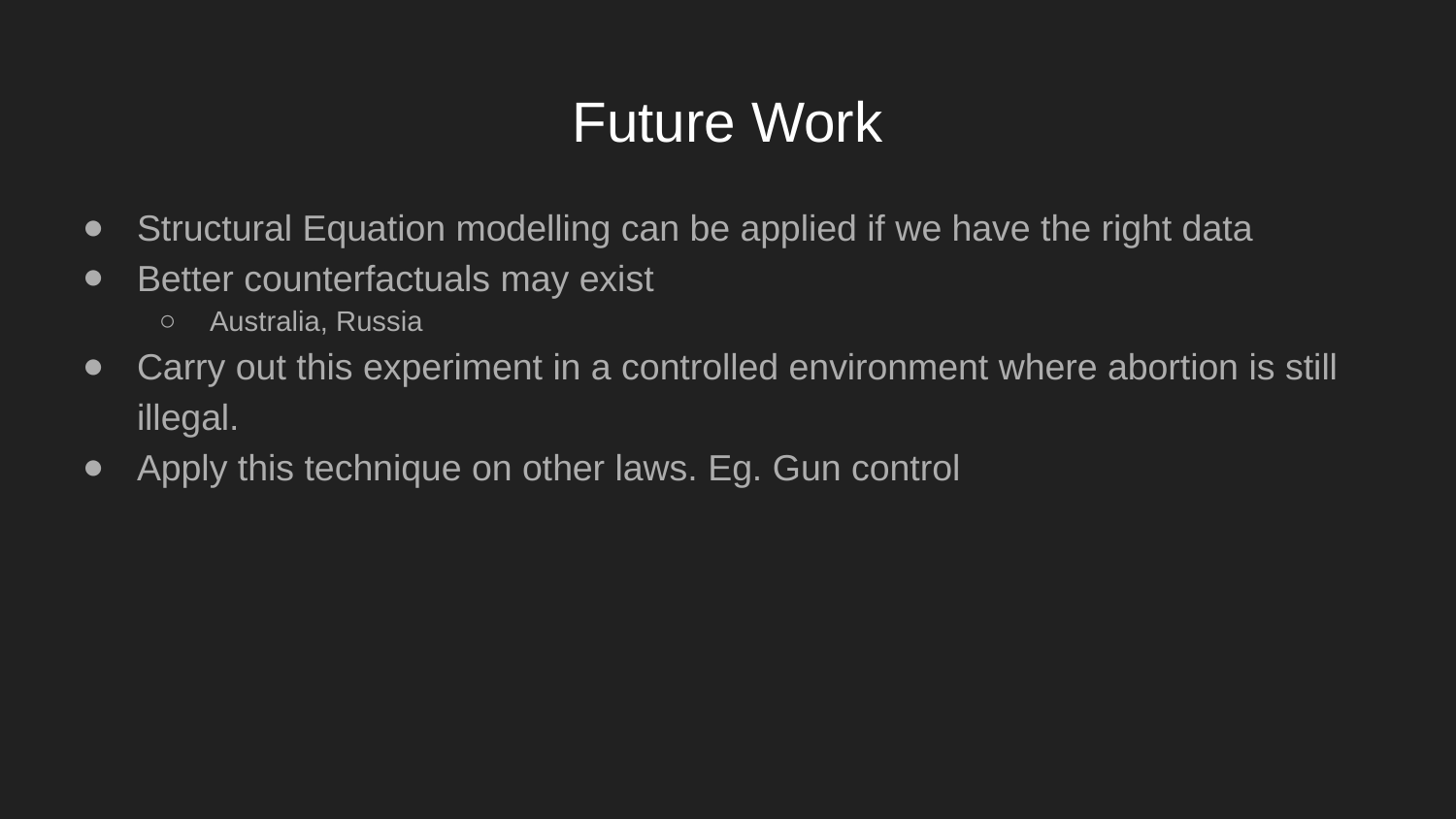

# Future Work
Structural Equation modelling can be applied if we have the right data
Better counterfactuals may exist
Australia, Russia
Carry out this experiment in a controlled environment where abortion is still illegal.
Apply this technique on other laws. Eg. Gun control